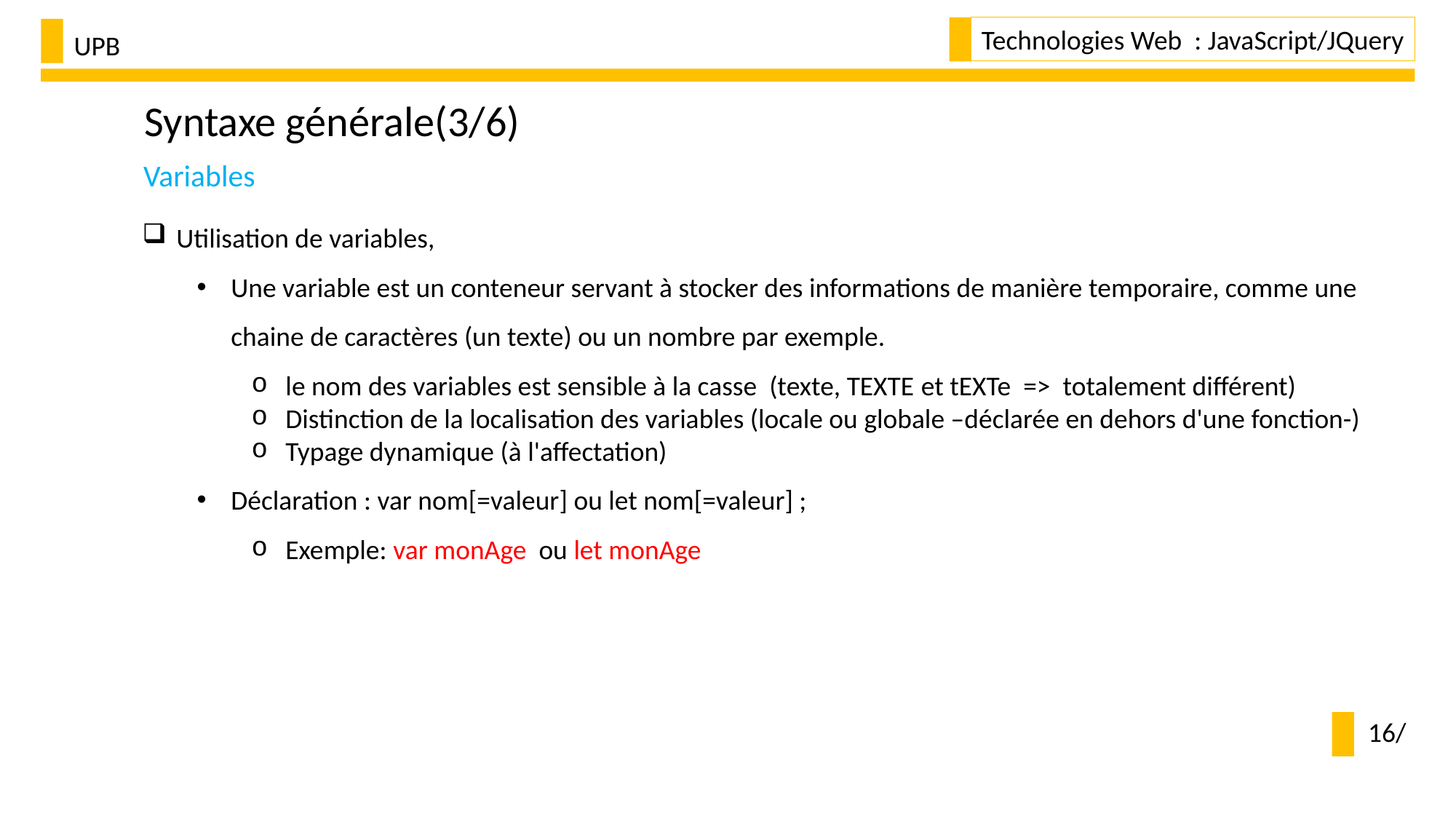

Technologies Web  : JavaScript/JQuery

UPB

Syntaxe générale(3/6)
Variables
Utilisation de variables,
Une variable est un conteneur servant à stocker des informations de manière temporaire, comme une chaine de caractères (un texte) ou un nombre par exemple.
le nom des variables est sensible à la casse  (texte, TEXTE et tEXTe  =>  totalement différent)
Distinction de la localisation des variables (locale ou globale –déclarée en dehors d'une fonction-)
Typage dynamique (à l'affectation)
Déclaration : var nom[=valeur] ou let nom[=valeur] ;
Exemple: var monAge  ou let monAge

16/